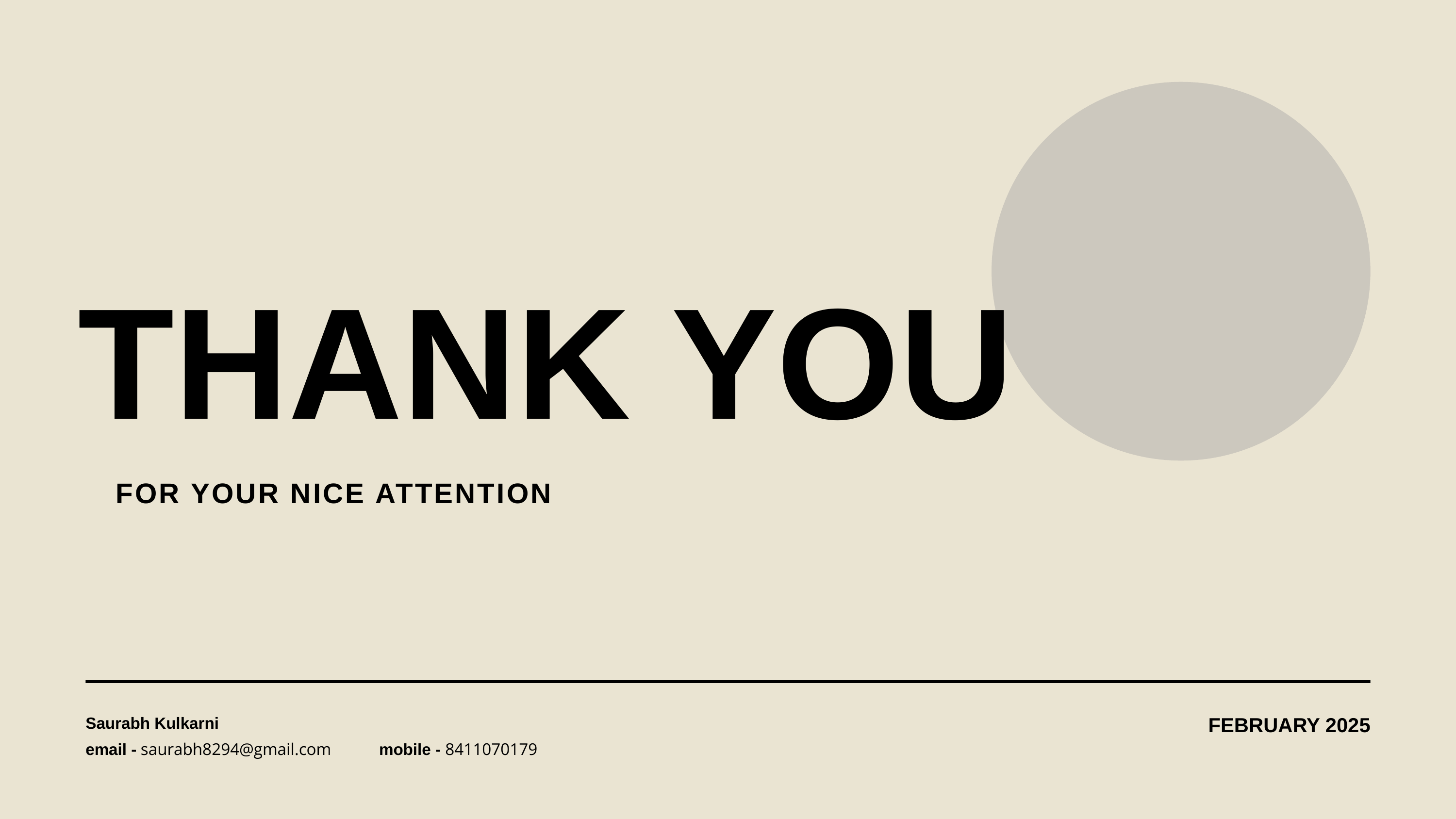

THANK YOU
FOR YOUR NICE ATTENTION

FEBRUARY 2025
Saurabh Kulkarni
email - saurabh8294@gmail.com
mobile - 8411070179